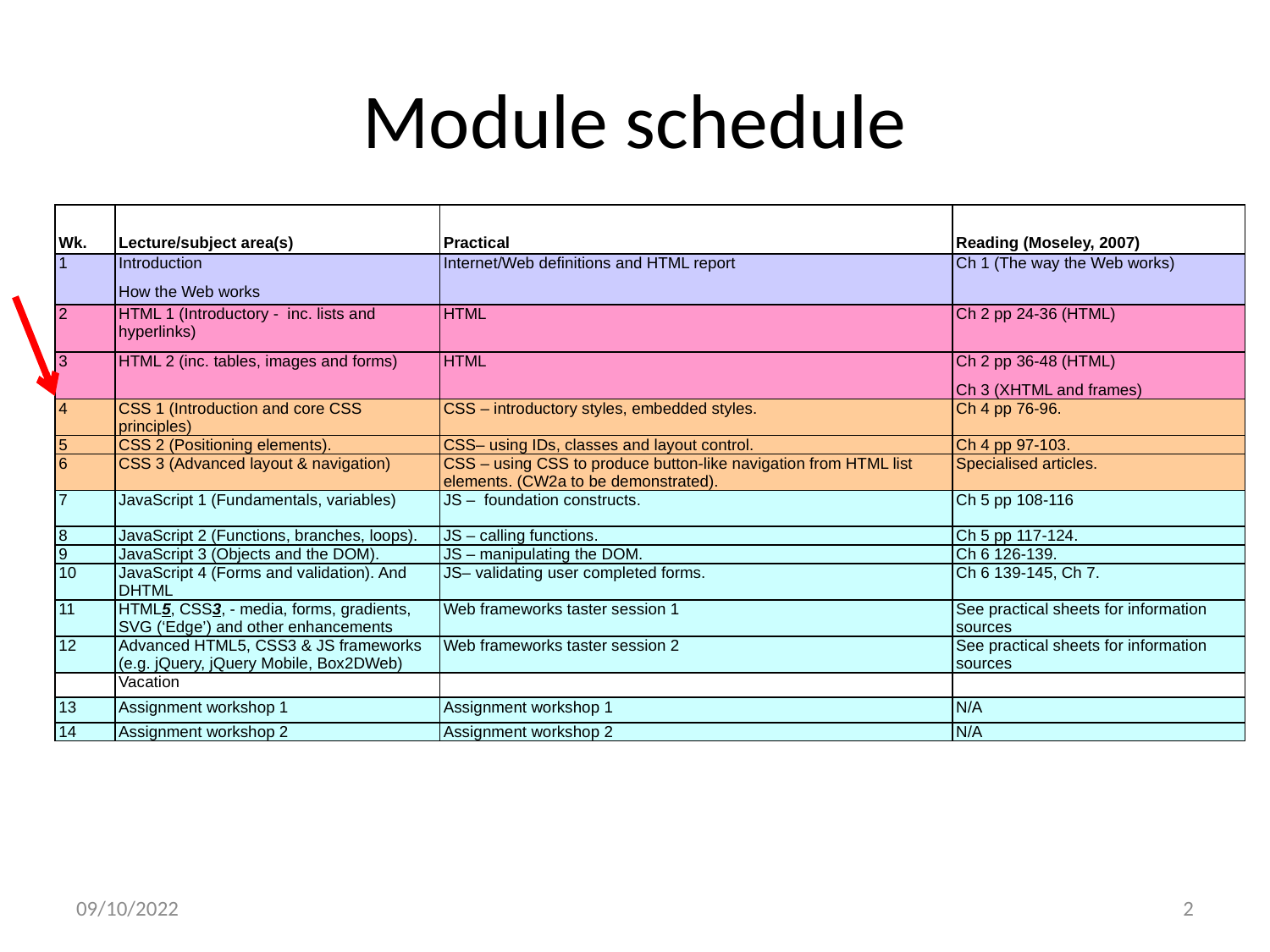

# Module schedule
| Wk. | Lecture/subject area(s) | Practical | Reading (Moseley, 2007) |
| --- | --- | --- | --- |
| 1 | Introduction How the Web works | Internet/Web definitions and HTML report | Ch 1 (The way the Web works) |
| 2 | HTML 1 (Introductory - inc. lists and hyperlinks) | HTML | Ch 2 pp 24-36 (HTML) |
| 3 | HTML 2 (inc. tables, images and forms) | HTML | Ch 2 pp 36-48 (HTML) Ch 3 (XHTML and frames) |
| 4 | CSS 1 (Introduction and core CSS principles) | CSS – introductory styles, embedded styles. | Ch 4 pp 76-96. |
| 5 | CSS 2 (Positioning elements). | CSS– using IDs, classes and layout control. | Ch 4 pp 97-103. |
| 6 | CSS 3 (Advanced layout & navigation) | CSS – using CSS to produce button-like navigation from HTML list elements. (CW2a to be demonstrated). | Specialised articles. |
| 7 | JavaScript 1 (Fundamentals, variables) | JS – foundation constructs. | Ch 5 pp 108-116 |
| 8 | JavaScript 2 (Functions, branches, loops). | JS – calling functions. | Ch 5 pp 117-124. |
| 9 | JavaScript 3 (Objects and the DOM). | JS – manipulating the DOM. | Ch 6 126-139. |
| 10 | JavaScript 4 (Forms and validation). And DHTML | JS– validating user completed forms. | Ch 6 139-145, Ch 7. |
| 11 | HTML5, CSS3, - media, forms, gradients, SVG (‘Edge’) and other enhancements | Web frameworks taster session 1 | See practical sheets for information sources |
| 12 | Advanced HTML5, CSS3 & JS frameworks (e.g. jQuery, jQuery Mobile, Box2DWeb) | Web frameworks taster session 2 | See practical sheets for information sources |
|  | Vacation |  |  |
| 13 | Assignment workshop 1 | Assignment workshop 1 | N/A |
| 14 | Assignment workshop 2 | Assignment workshop 2 | N/A |
09/10/2022
2